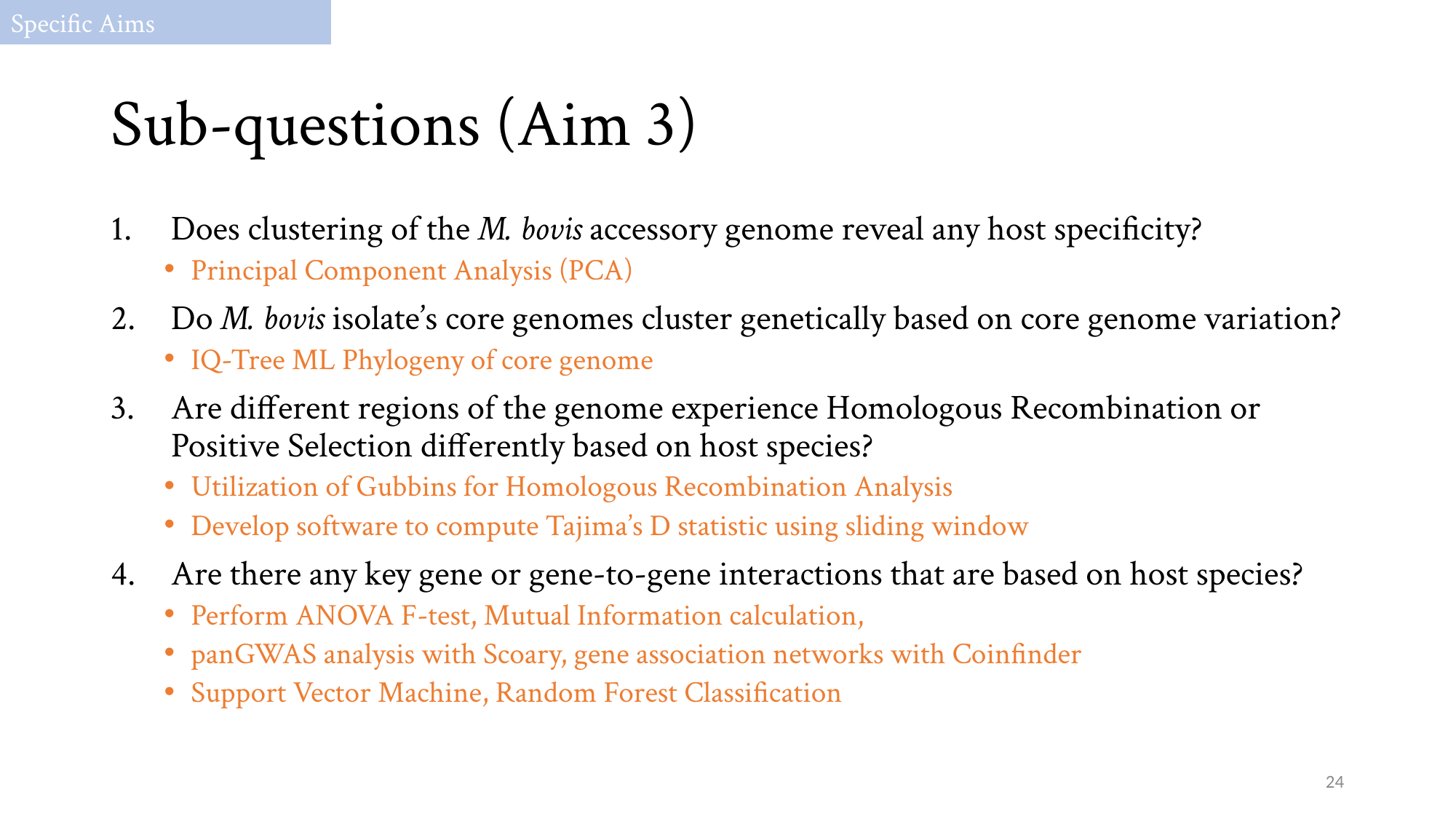

Specific Aims
# Sub-questions (Aim 3)
Does clustering of the M. bovis accessory genome reveal any host specificity?
Principal Component Analysis (PCA)
Do M. bovis isolate’s core genomes cluster genetically based on core genome variation?
IQ-Tree ML Phylogeny of core genome
Are different regions of the genome experience Homologous Recombination or Positive Selection differently based on host species?
Utilization of Gubbins for Homologous Recombination Analysis
Develop software to compute Tajima’s D statistic using sliding window
Are there any key gene or gene-to-gene interactions that are based on host species?
Perform ANOVA F-test, Mutual Information calculation,
panGWAS analysis with Scoary, gene association networks with Coinfinder
Support Vector Machine, Random Forest Classification

24